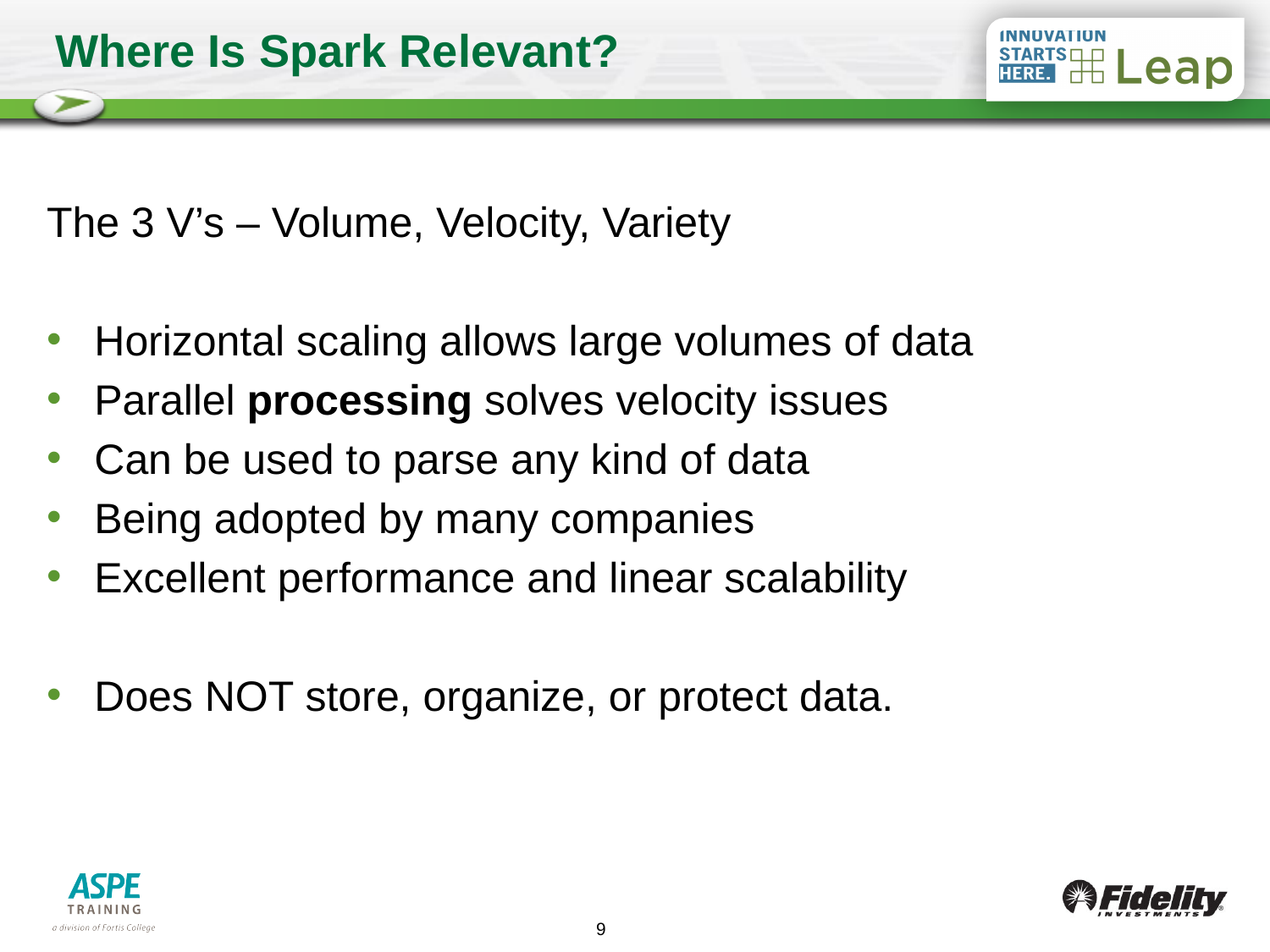

# Where Is Spark Relevant?
The 3 V’s – Volume, Velocity, Variety

Horizontal scaling allows large volumes of data
Parallel processing solves velocity issues
Can be used to parse any kind of data
Being adopted by many companies
Excellent performance and linear scalability

Does NOT store, organize, or protect data.